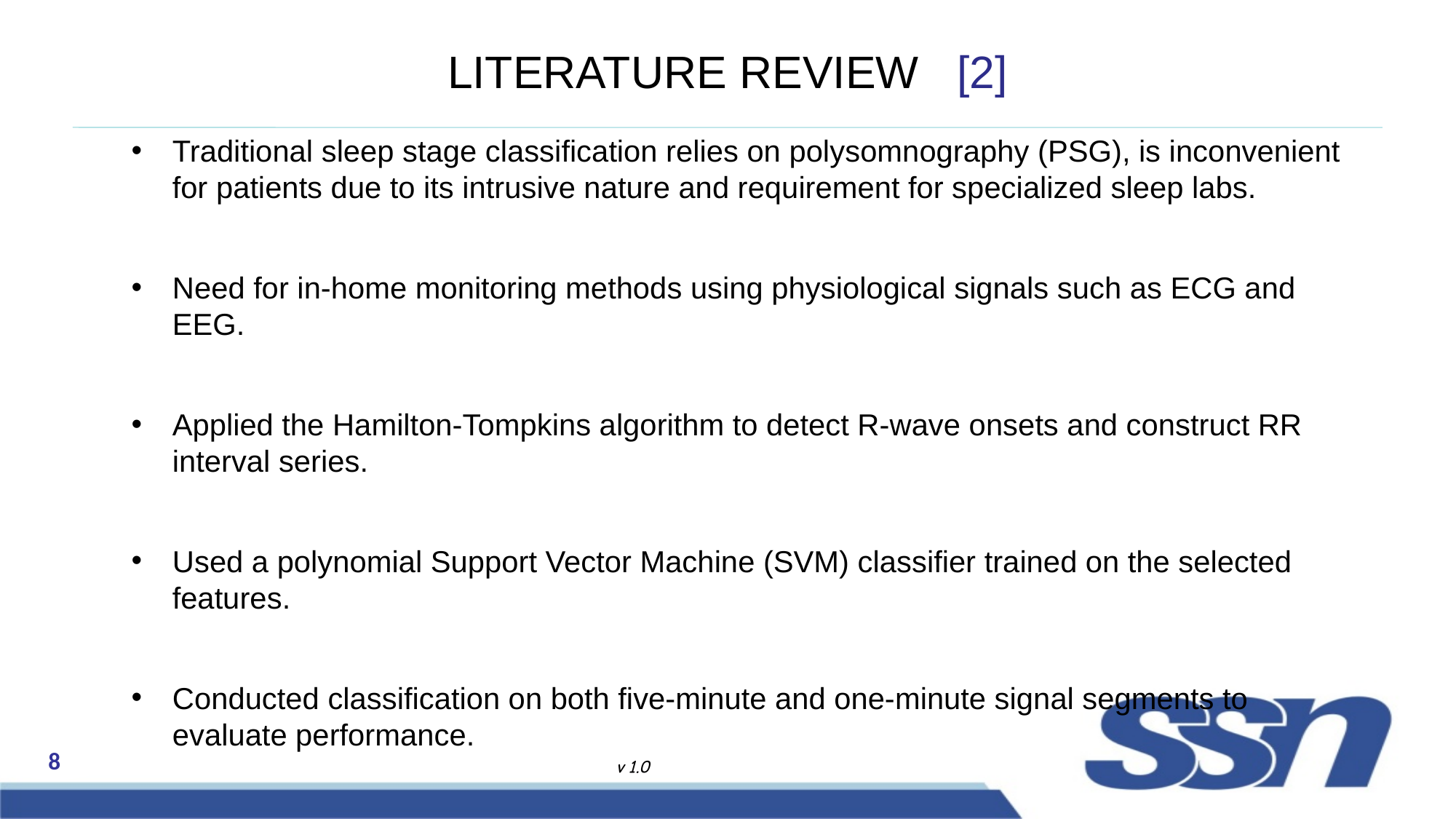

# LITERATURE REVIEW   [2]
Traditional sleep stage classification relies on polysomnography (PSG), is inconvenient for patients due to its intrusive nature and requirement for specialized sleep labs.

Need for in-home monitoring methods using physiological signals such as ECG and EEG.

Applied the Hamilton-Tompkins algorithm to detect R-wave onsets and construct RR interval series.

Used a polynomial Support Vector Machine (SVM) classifier trained on the selected features.

Conducted classification on both five-minute and one-minute signal segments to evaluate performance.